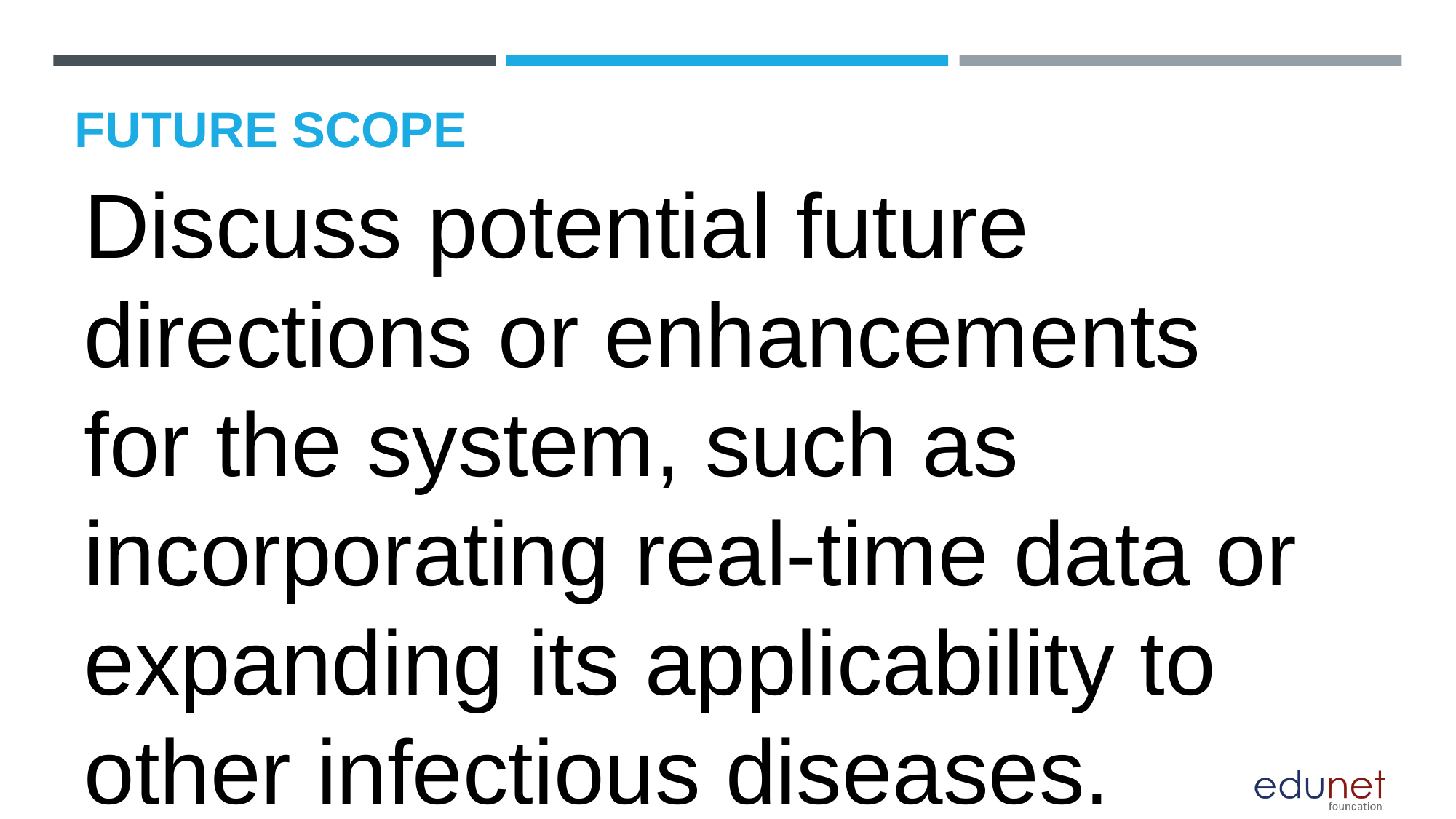

# FUTURE SCOPE
Discuss potential future directions or enhancements for the system, such as incorporating real-time data or expanding its applicability to other infectious diseases.